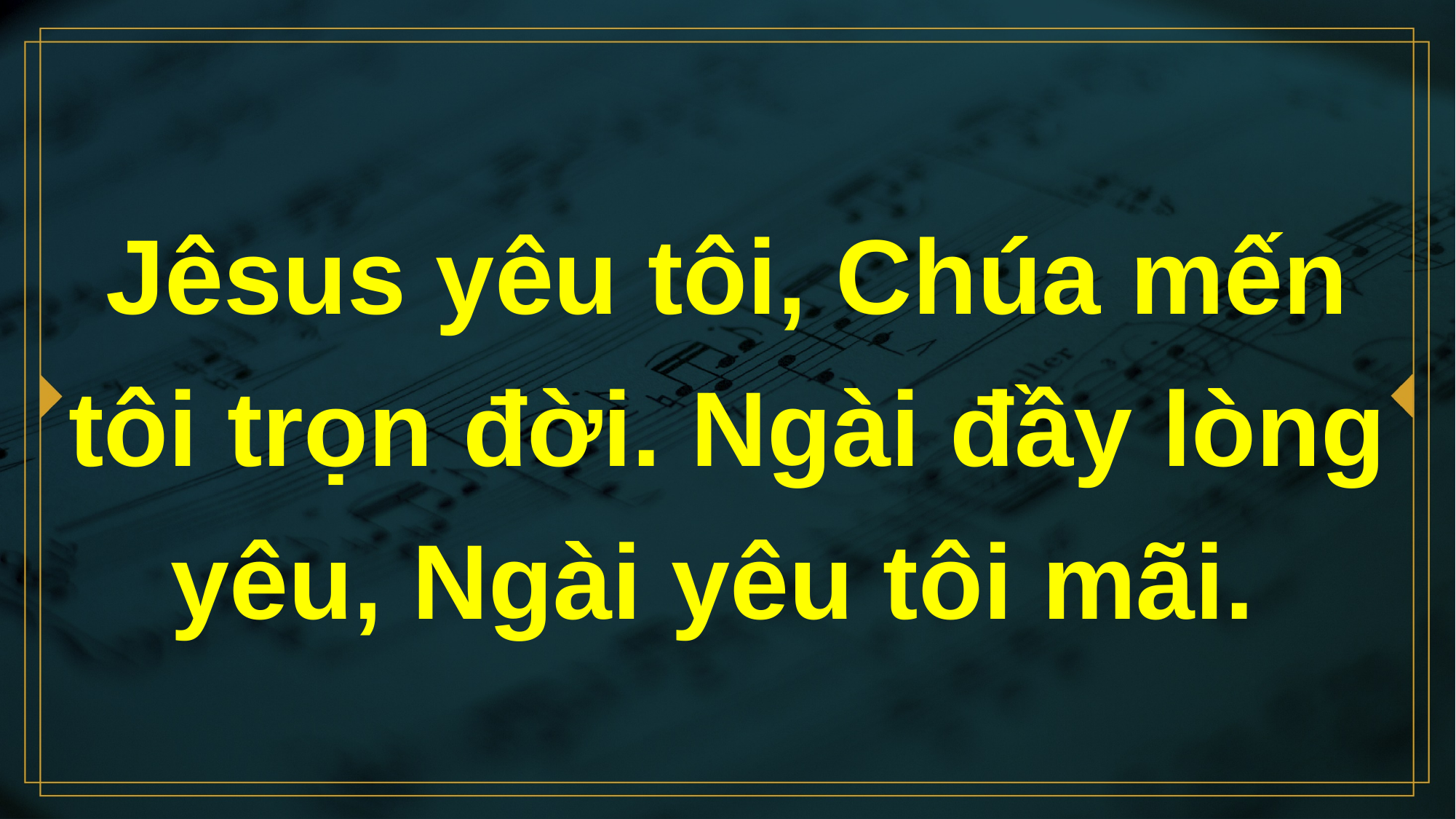

# Jêsus yêu tôi, Chúa mến tôi trọn đời. Ngài đầy lòng yêu, Ngài yêu tôi mãi.